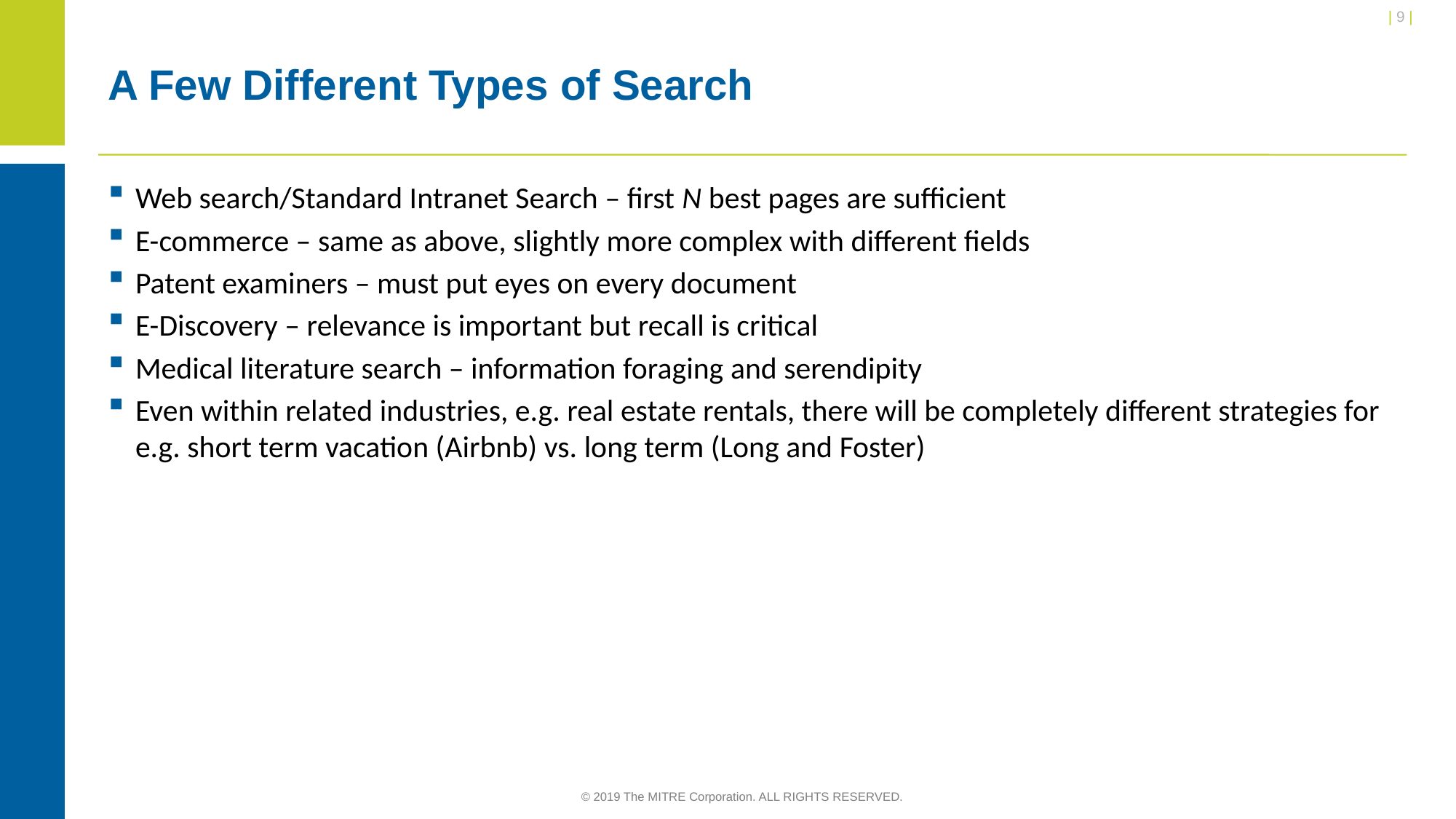

| 9 |
A Few Different Types of Search
Web search/Standard Intranet Search – first N best pages are sufficient
E-commerce – same as above, slightly more complex with different fields
Patent examiners – must put eyes on every document
E-Discovery – relevance is important but recall is critical
Medical literature search – information foraging and serendipity
Even within related industries, e.g. real estate rentals, there will be completely different strategies for e.g. short term vacation (Airbnb) vs. long term (Long and Foster)